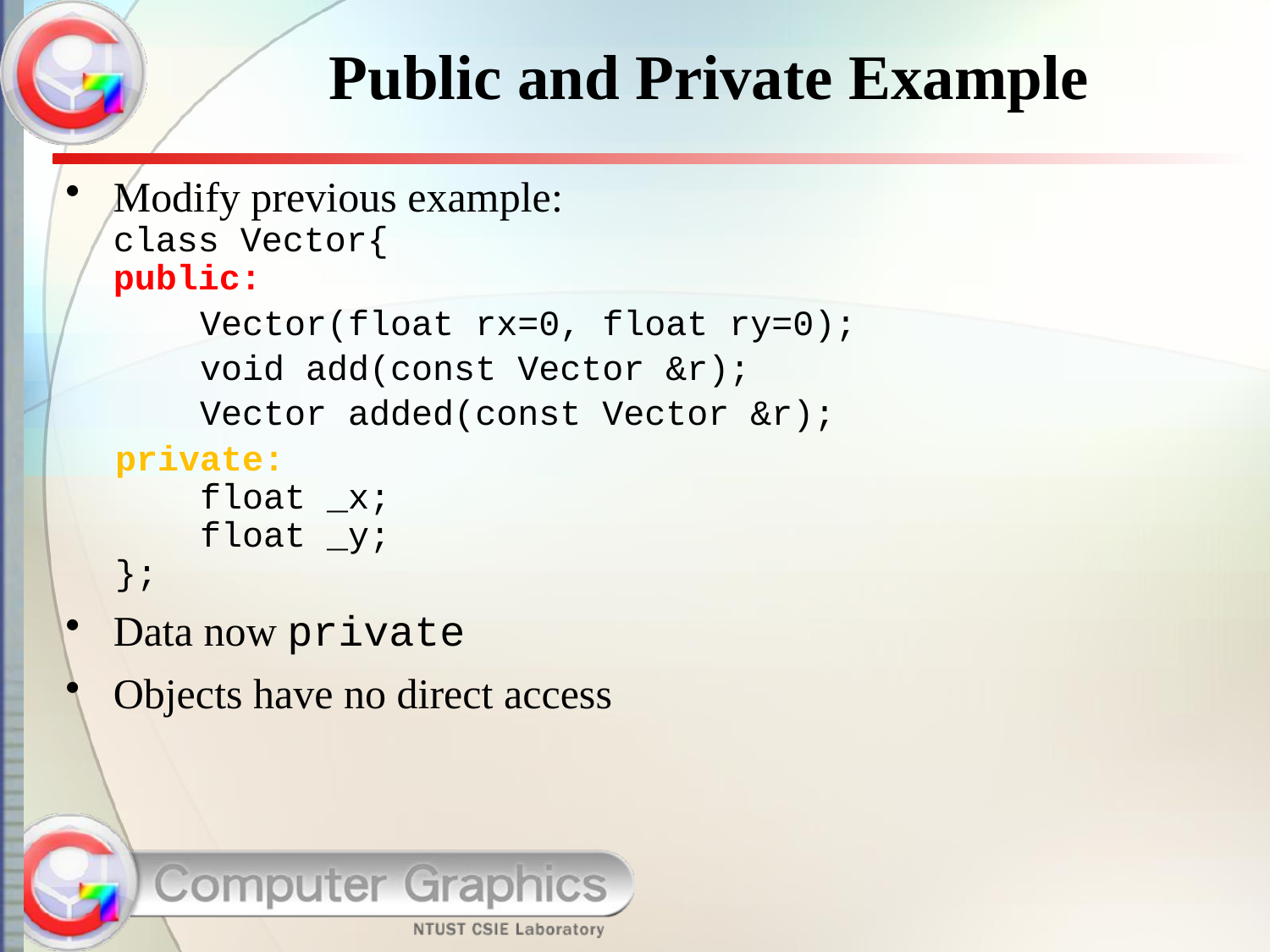

# Public and Private Example
Modify previous example:
class Vector{
public:
    Vector(float rx=0, float ry=0);
    void add(const Vector &r);
    Vector added(const Vector &r);
private:
    float _x;
    float _y;
};
Data now private
Objects have no direct access